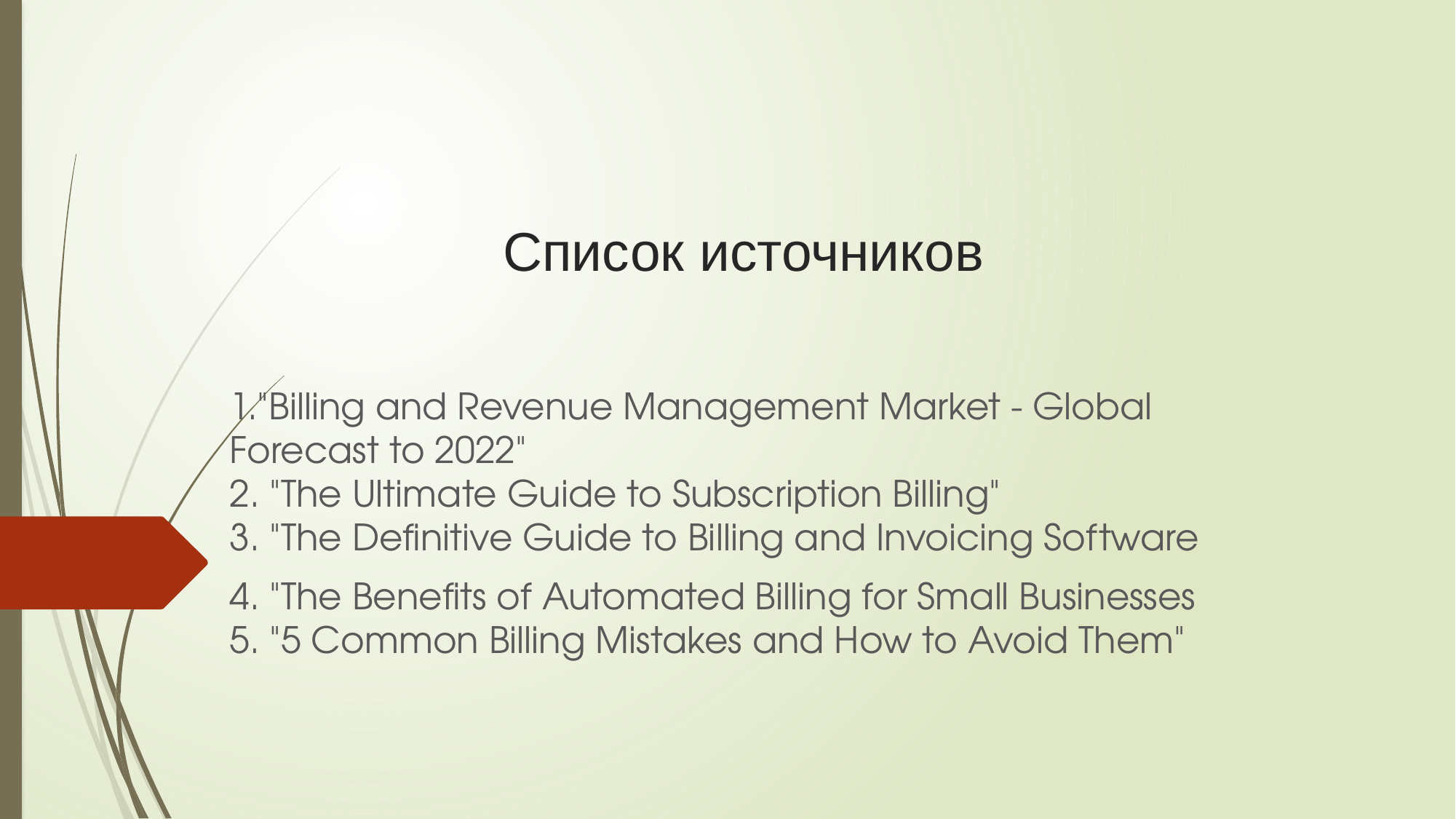

# Список источников
1."Billing and Revenue Management Market - Global Forecast to 2022"
2. "The Ultimate Guide to Subscription Billing"
3. "The Definitive Guide to Billing and Invoicing Software
4. "The Benefits of Automated Billing for Small Businesses
5. "5 Common Billing Mistakes and How to Avoid Them"